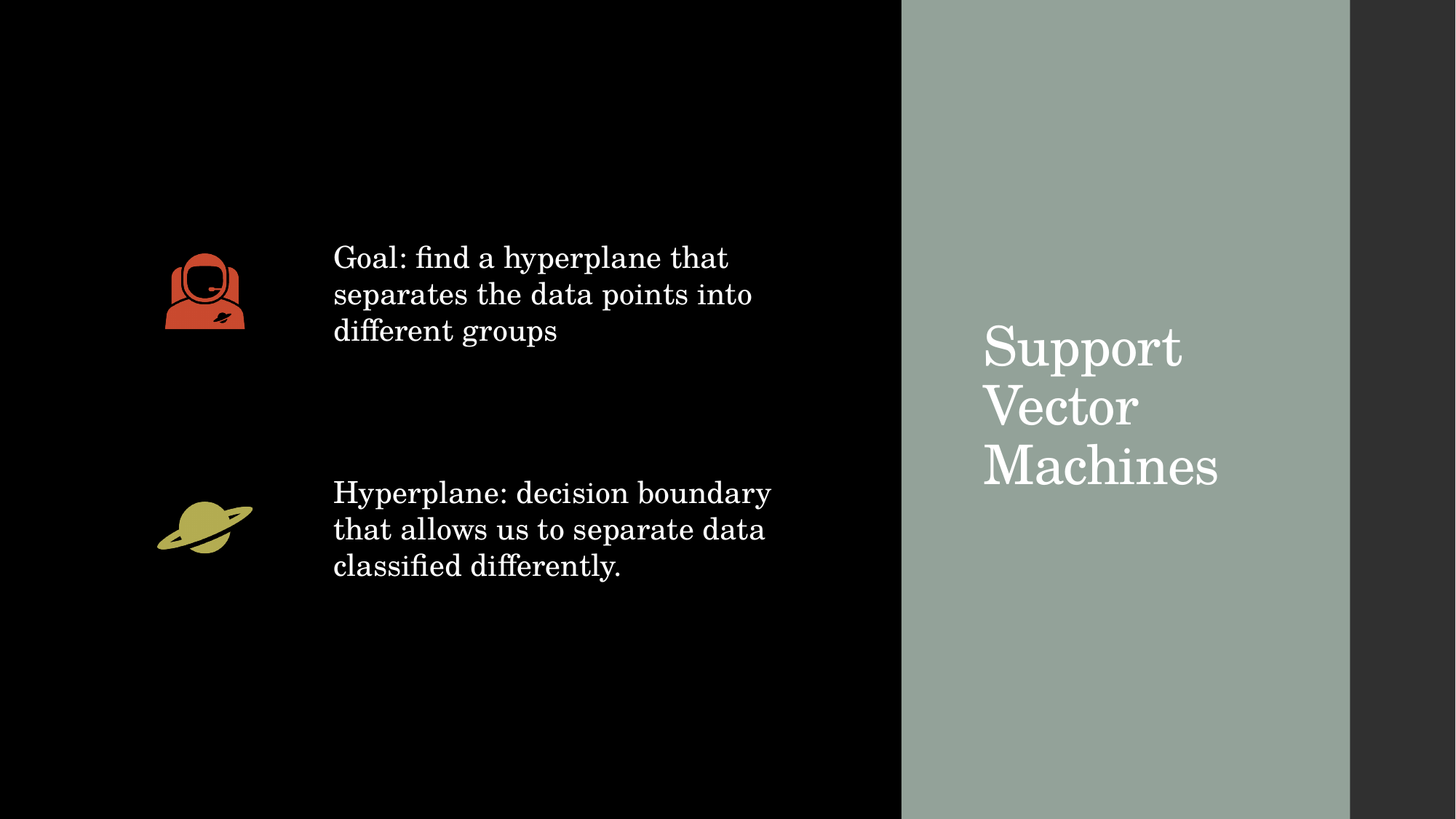

Goal: find a hyperplane that separates the data points into different groups
Hyperplane: decision boundary that allows us to separate data classified differently.
# Support Vector Machines